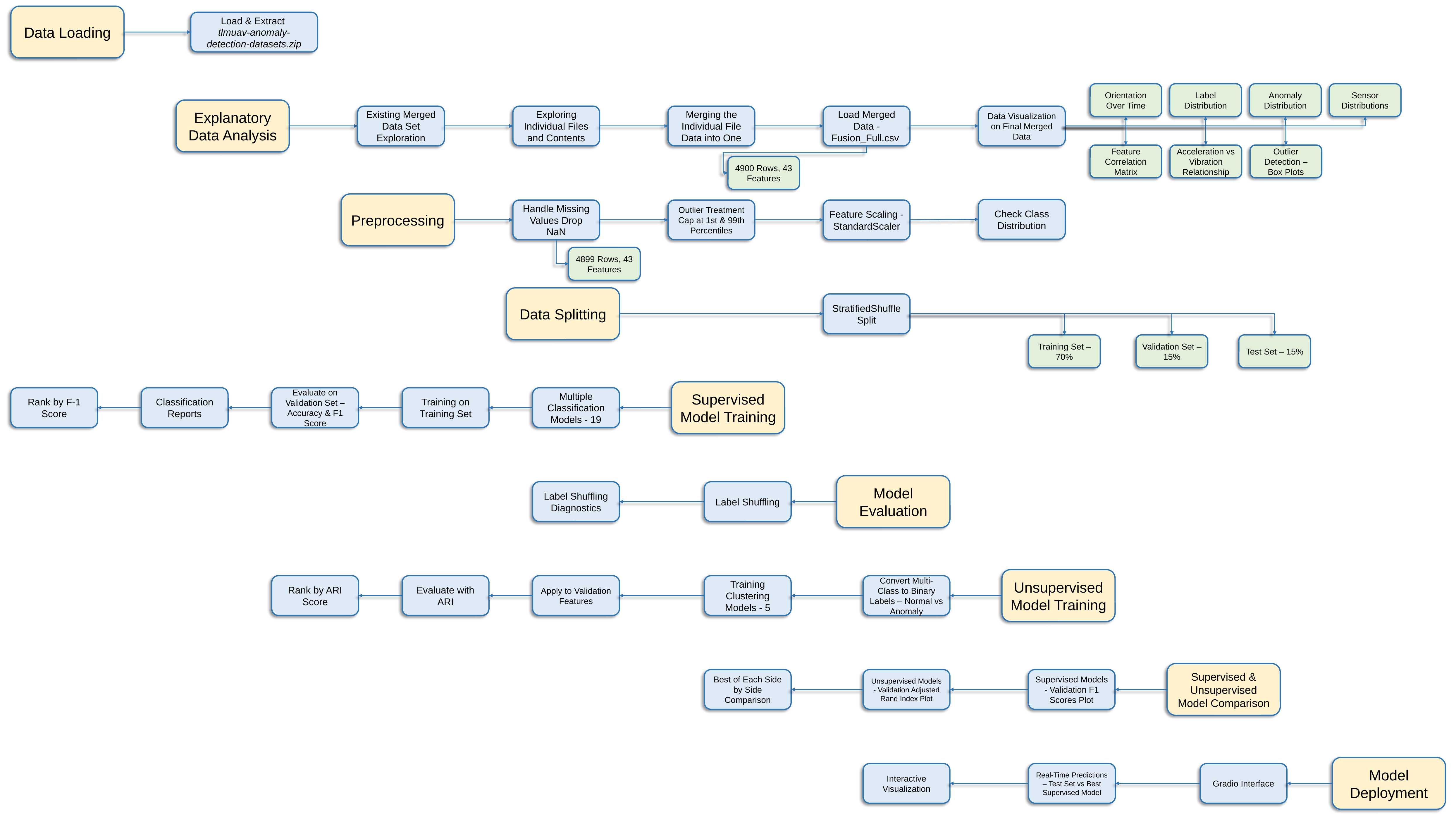

Data Loading
Load & Extract
tlmuav-anomaly-detection-datasets.zip
Orientation Over Time
Label Distribution
Anomaly Distribution
Sensor Distributions
Explanatory Data Analysis
Existing Merged Data Set Exploration
Exploring Individual Files and Contents
Merging the Individual File Data into One
Load Merged Data - Fusion_Full.csv
Data Visualization on Final Merged Data
Feature Correlation Matrix
Acceleration vs Vibration Relationship
Outlier Detection – Box Plots
4900 Rows, 43 Features
Preprocessing
Check Class Distribution
Handle Missing Values Drop NaN
Outlier Treatment Cap at 1st & 99th Percentiles
Feature Scaling - StandardScaler
4899 Rows, 43 Features
Data Splitting
StratifiedShuffleSplit
Training Set – 70%
Validation Set – 15%
Test Set – 15%
Supervised Model Training
Rank by F-1 Score
Classification Reports
Evaluate on Validation Set – Accuracy & F1 Score
Training on Training Set
Multiple Classification Models - 19
Model Evaluation
Label Shuffling Diagnostics
Label Shuffling
Unsupervised Model Training
Rank by ARI Score
Evaluate with ARI
Apply to Validation Features
Training Clustering Models - 5
Convert Multi-Class to Binary Labels – Normal vs Anomaly
Supervised & Unsupervised Model Comparison
Best of Each Side by Side Comparison
Unsupervised Models - Validation Adjusted Rand Index Plot
Supervised Models - Validation F1 Scores Plot
Model Deployment
Interactive Visualization
Real-Time Predictions – Test Set vs Best Supervised Model
Gradio Interface